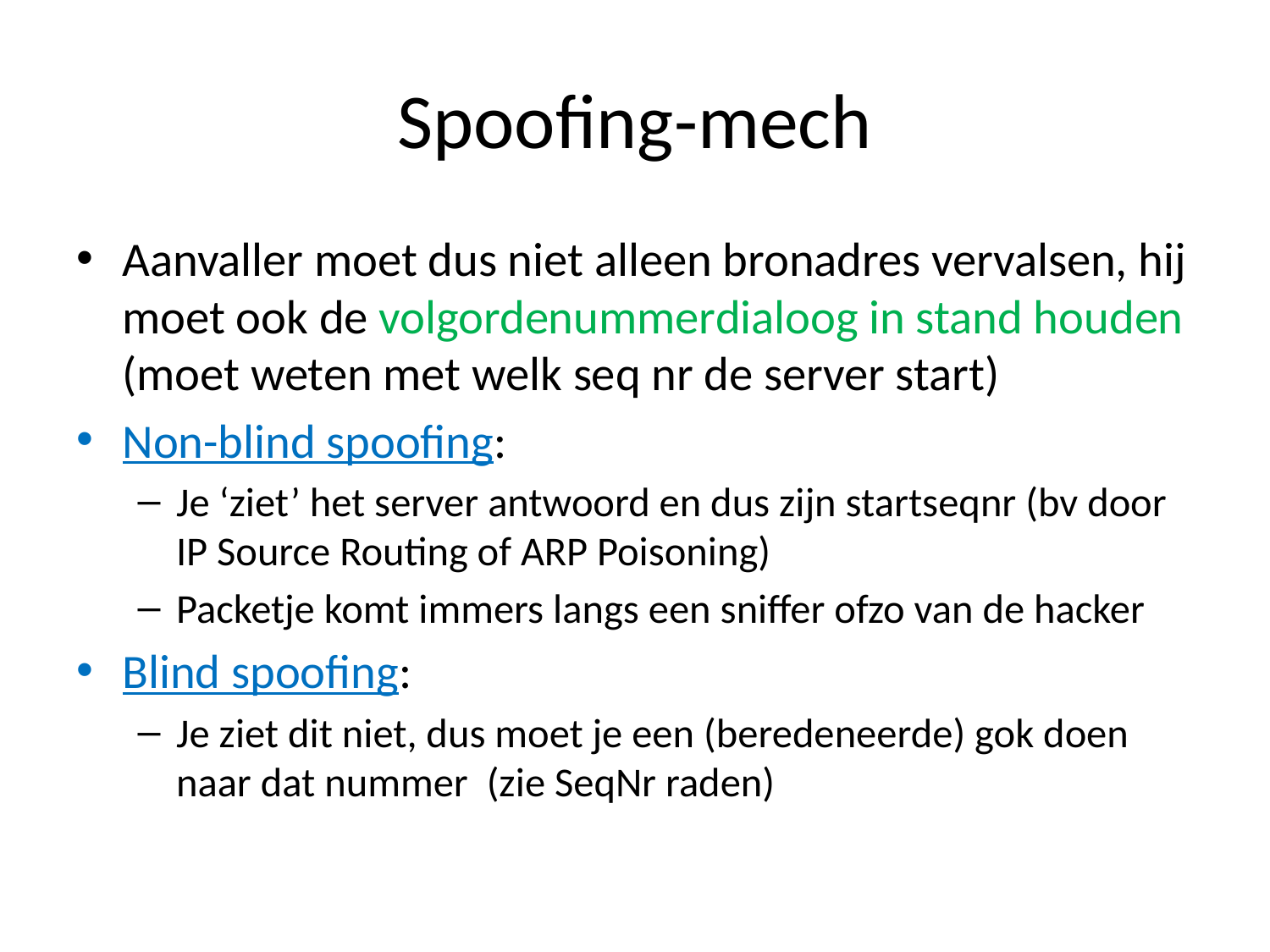

# Spoofing-mech
Aanvaller moet dus niet alleen bronadres vervalsen, hij moet ook de volgordenummerdialoog in stand houden (moet weten met welk seq nr de server start)
Non-blind spoofing:
Je ‘ziet’ het server antwoord en dus zijn startseqnr (bv door IP Source Routing of ARP Poisoning)
Packetje komt immers langs een sniffer ofzo van de hacker
Blind spoofing:
Je ziet dit niet, dus moet je een (beredeneerde) gok doen naar dat nummer  (zie SeqNr raden)